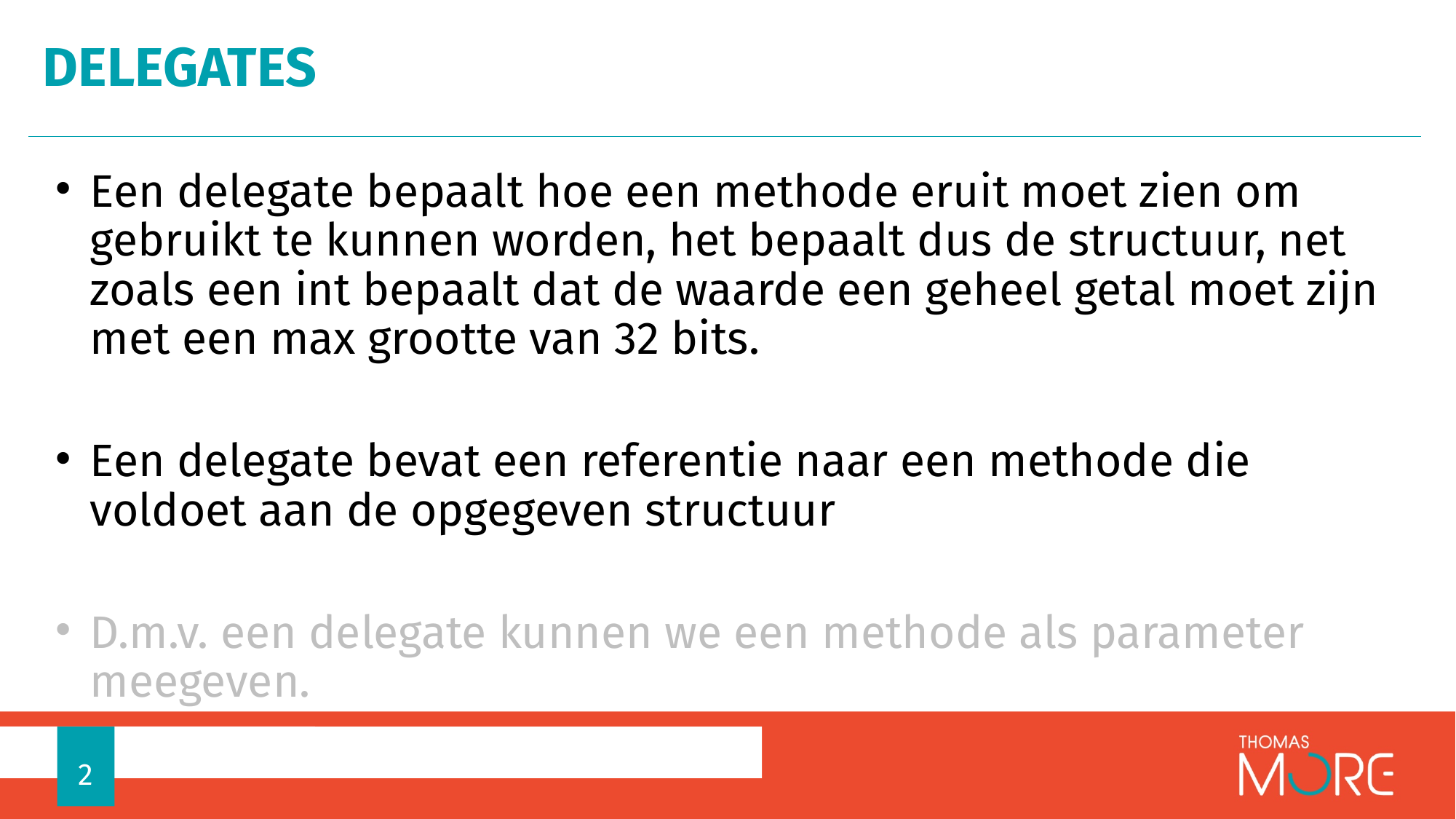

# Delegates
Een delegate bepaalt hoe een methode eruit moet zien om gebruikt te kunnen worden, het bepaalt dus de structuur, net zoals een int bepaalt dat de waarde een geheel getal moet zijn met een max grootte van 32 bits.

Een delegate bevat een referentie naar een methode die voldoet aan de opgegeven structuur

D.m.v. een delegate kunnen we een methode als parameter meegeven.

2